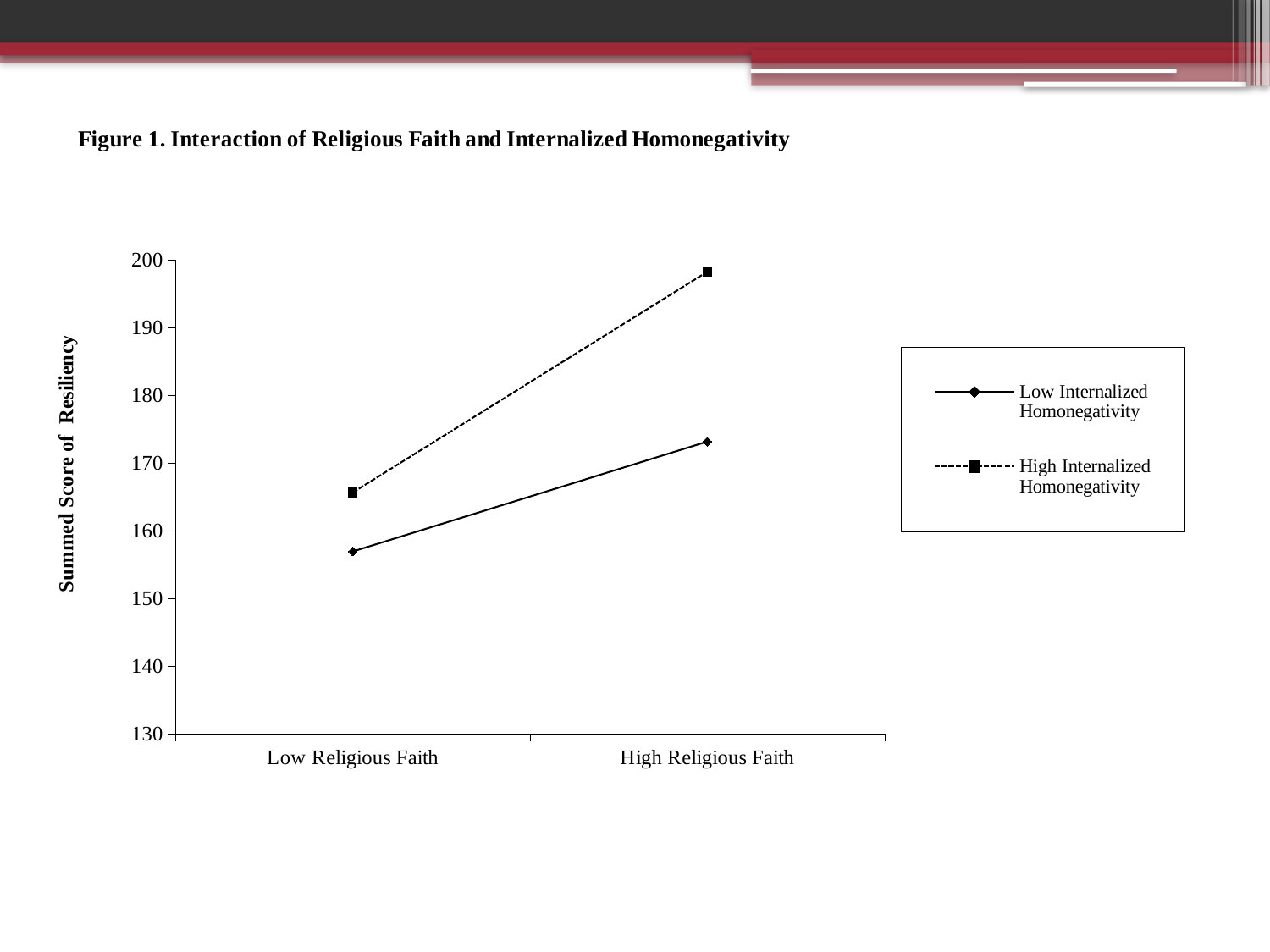

### Chart: Figure 1. Interaction of Religious Faith and Internalized Homonegativity

| Category | Low Internalized Homonegativity | High Internalized Homonegativity |
|---|---|---|
| Low Religious Faith | 156.91499919999998 | 165.6341864 |
| High Religious Faith | 173.14241040000002 | 198.2233768 |